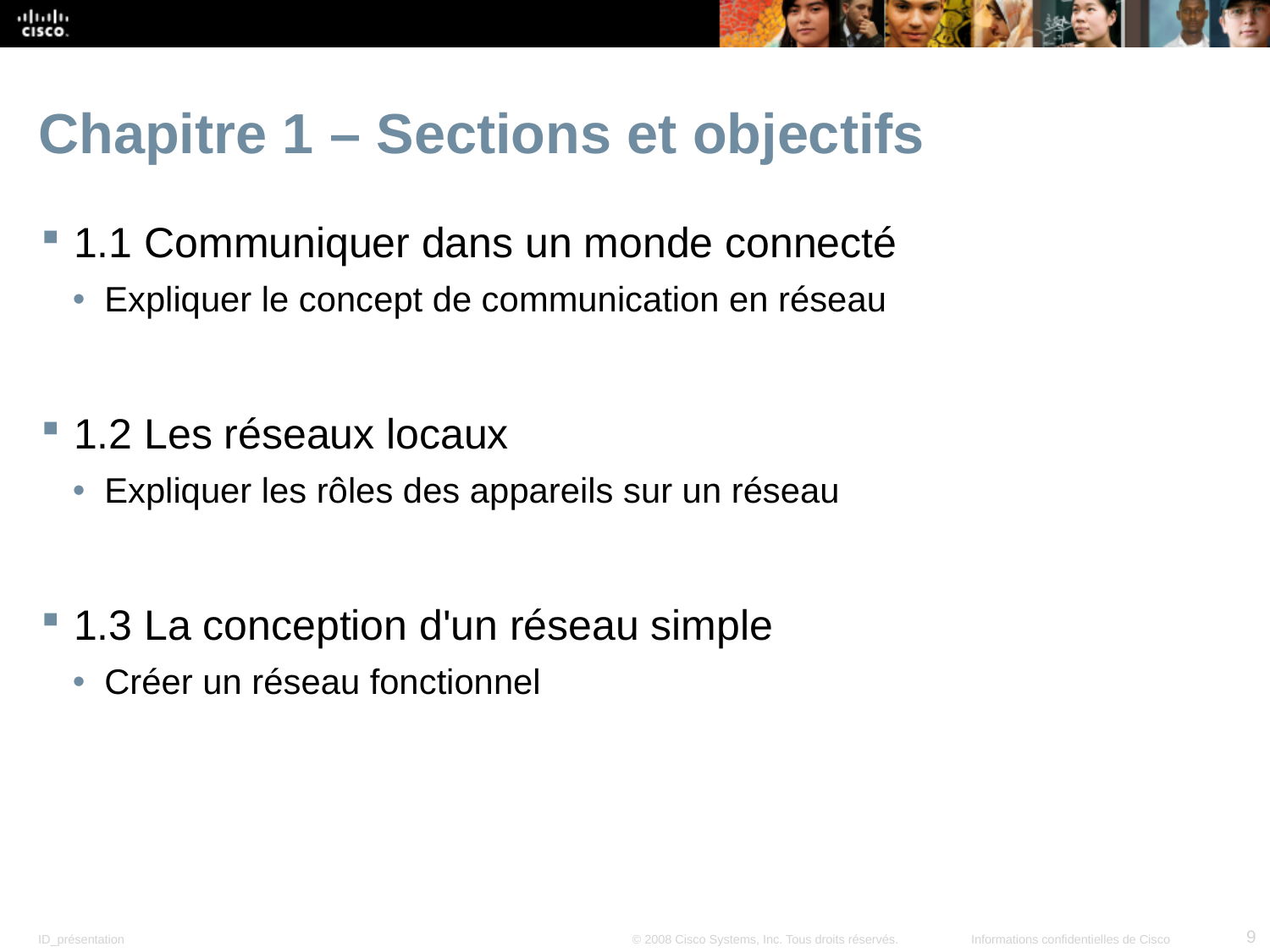

# Chapitre 1 – Sections et objectifs
1.1 Communiquer dans un monde connecté
Expliquer le concept de communication en réseau

1.2 Les réseaux locaux
Expliquer les rôles des appareils sur un réseau

1.3 La conception d'un réseau simple
Créer un réseau fonctionnel